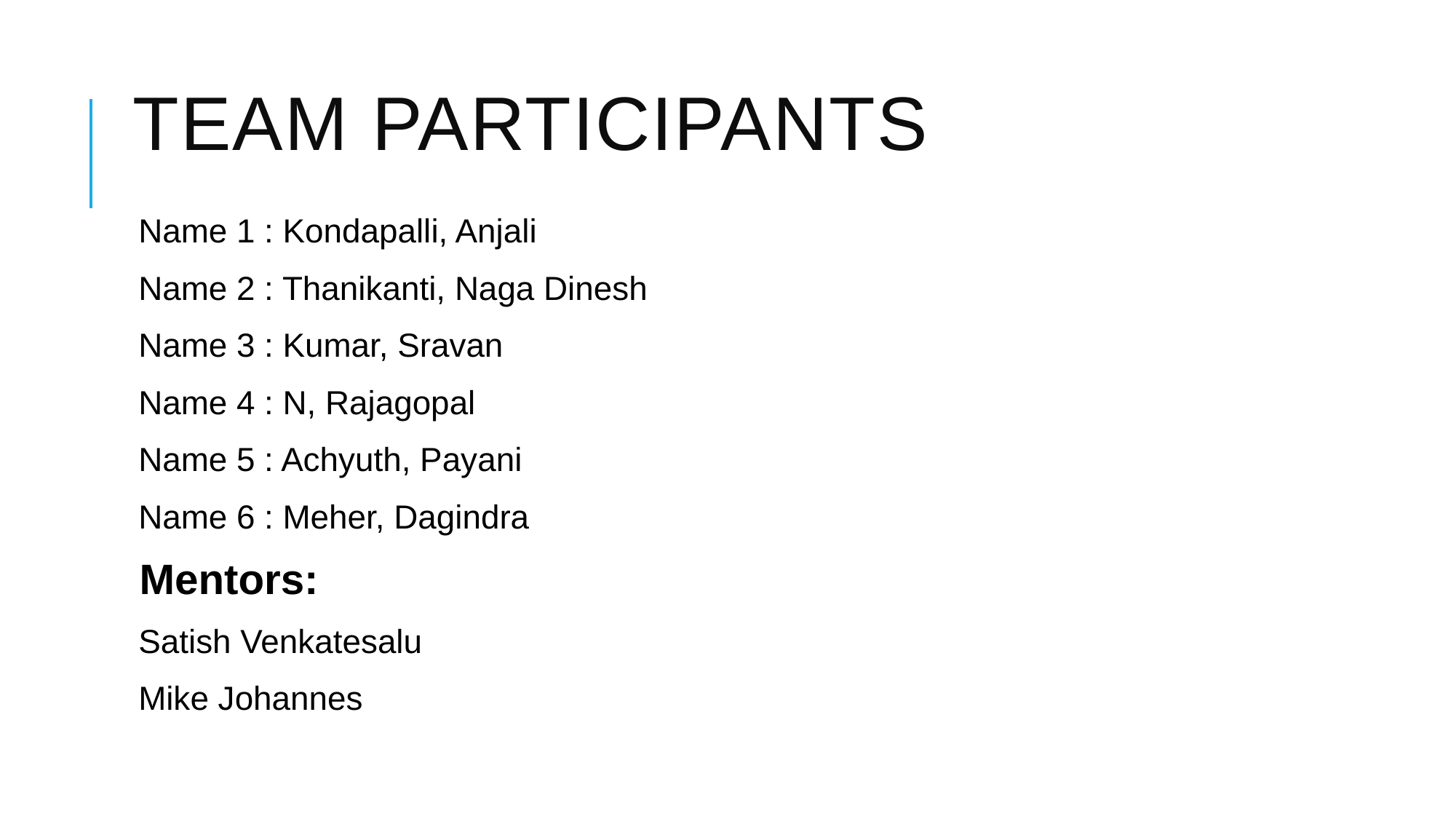

# Team participants
Name 1 : Kondapalli, Anjali
Name 2 : Thanikanti, Naga Dinesh
Name 3 : Kumar, Sravan
Name 4 : N, Rajagopal
Name 5 : Achyuth, Payani
Name 6 : Meher, Dagindra
Mentors:
Satish Venkatesalu
Mike Johannes